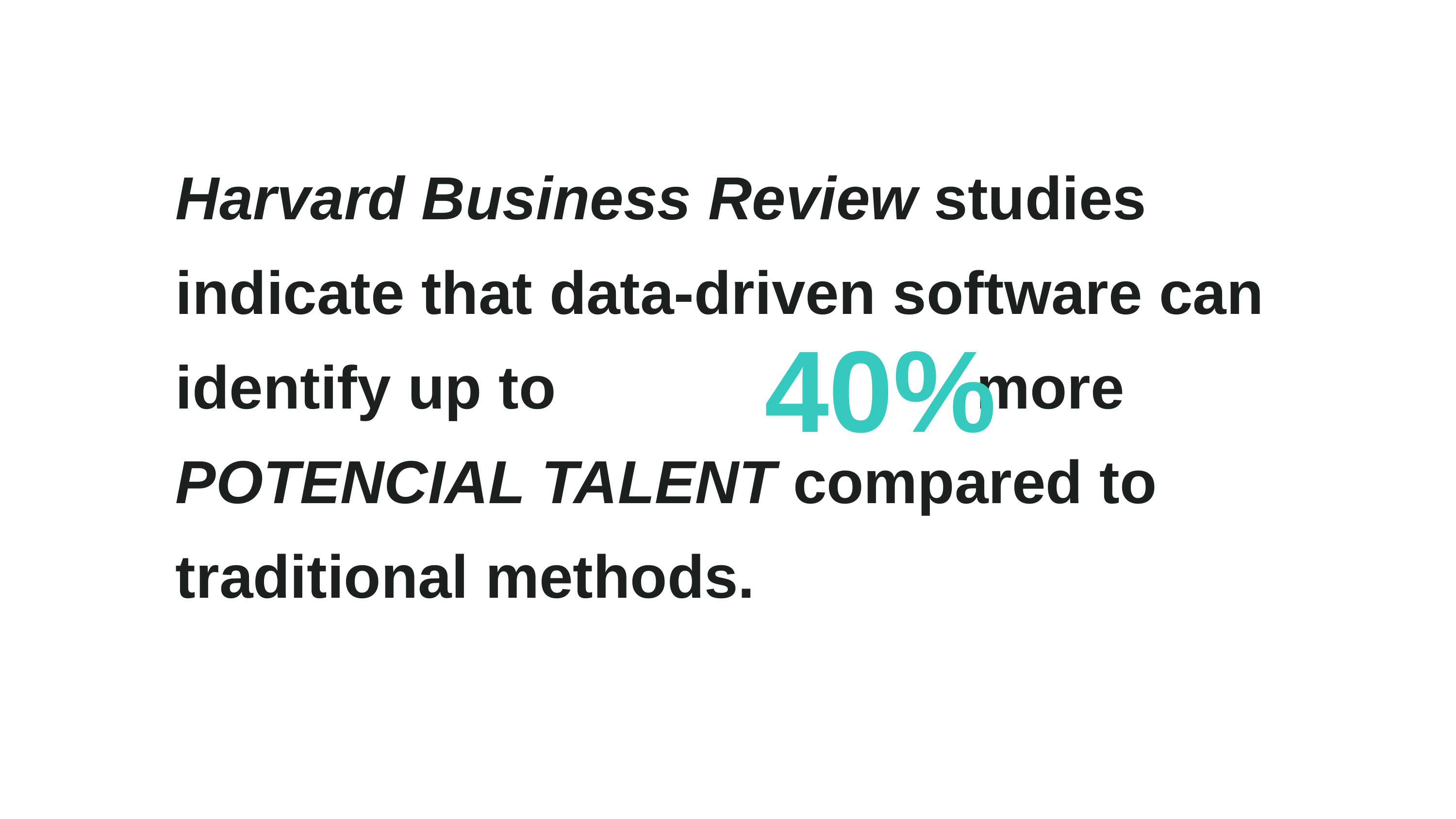

Harvard Business Review studies indicate that data-driven software can identify up to                         more POTENCIAL TALENT compared to traditional methods.
40%